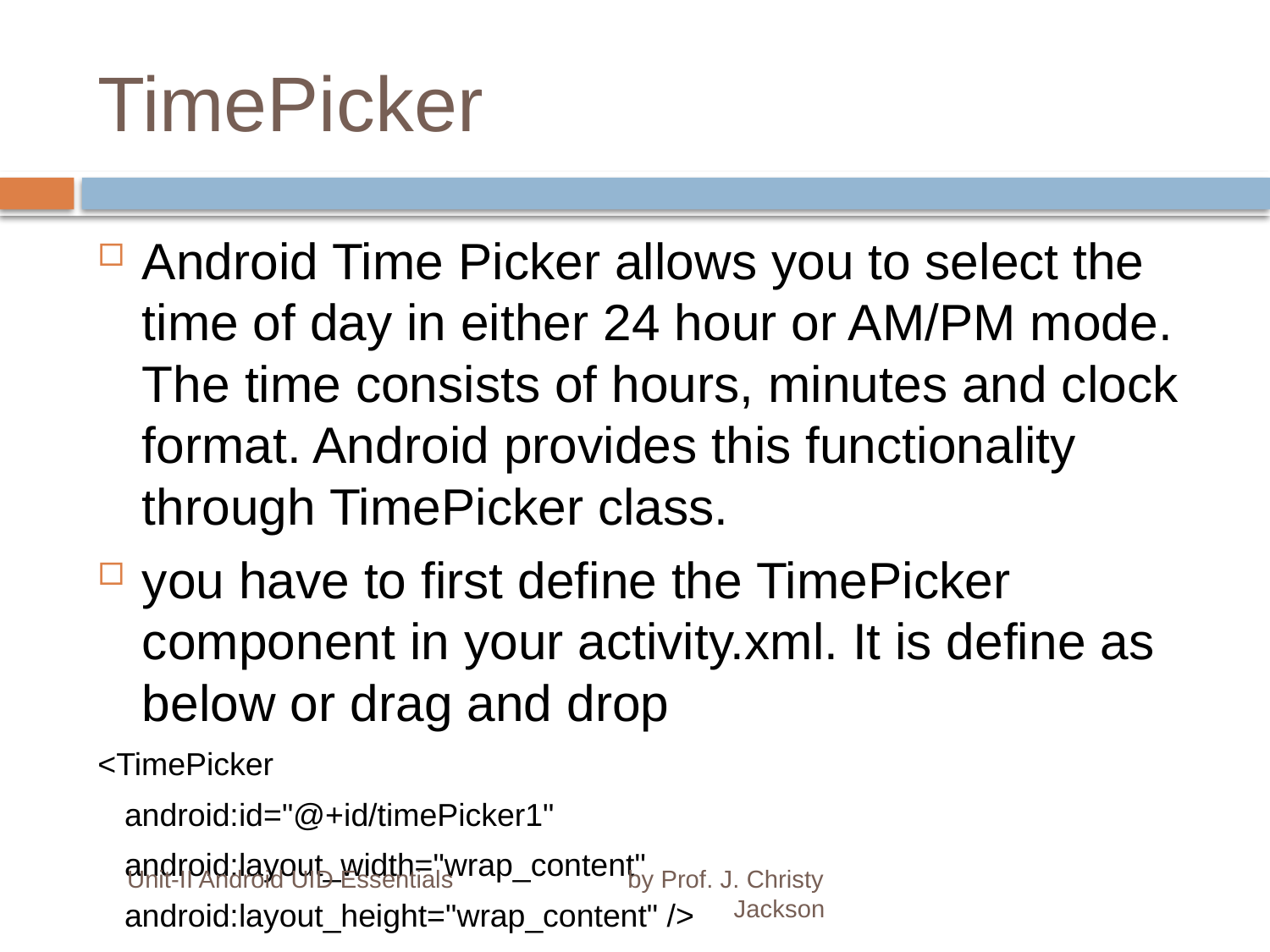

# TimePicker
Android Time Picker allows you to select the time of day in either 24 hour or AM/PM mode. The time consists of hours, minutes and clock format. Android provides this functionality through TimePicker class.
you have to first define the TimePicker component in your activity.xml. It is define as below or drag and drop
<TimePicker
   android:id="@+id/timePicker1"
   android:layout_width="wrap_content"
   android:layout_height="wrap_content" />
Unit-II Android UID Essentials                         by Prof. J. Christy Jackson